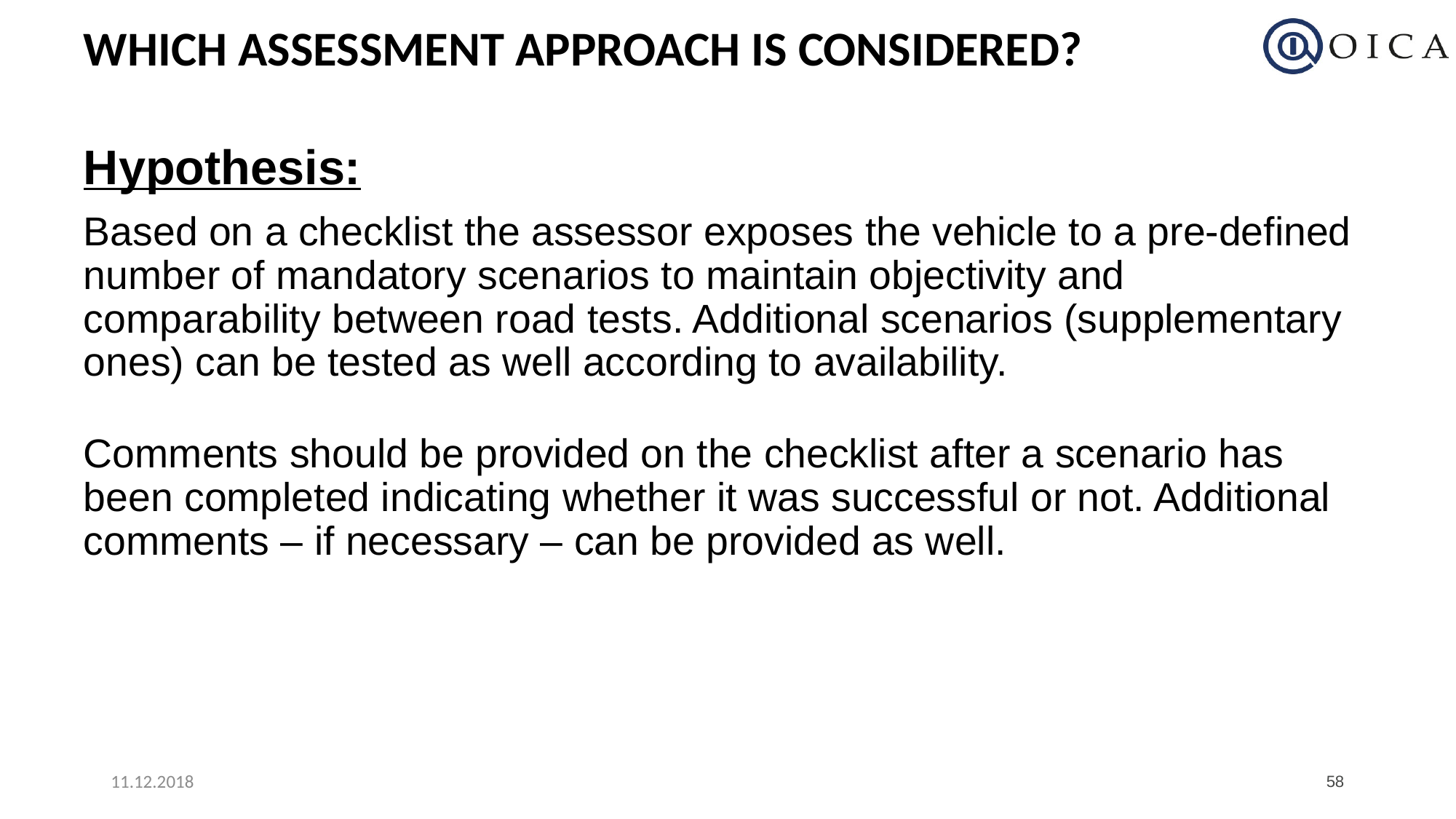

# Which assessment approach is considered?
Hypothesis:
Based on a checklist the assessor exposes the vehicle to a pre-defined number of mandatory scenarios to maintain objectivity and comparability between road tests. Additional scenarios (supplementary ones) can be tested as well according to availability.

Comments should be provided on the checklist after a scenario has been completed indicating whether it was successful or not. Additional comments – if necessary – can be provided as well.
11.12.2018
58